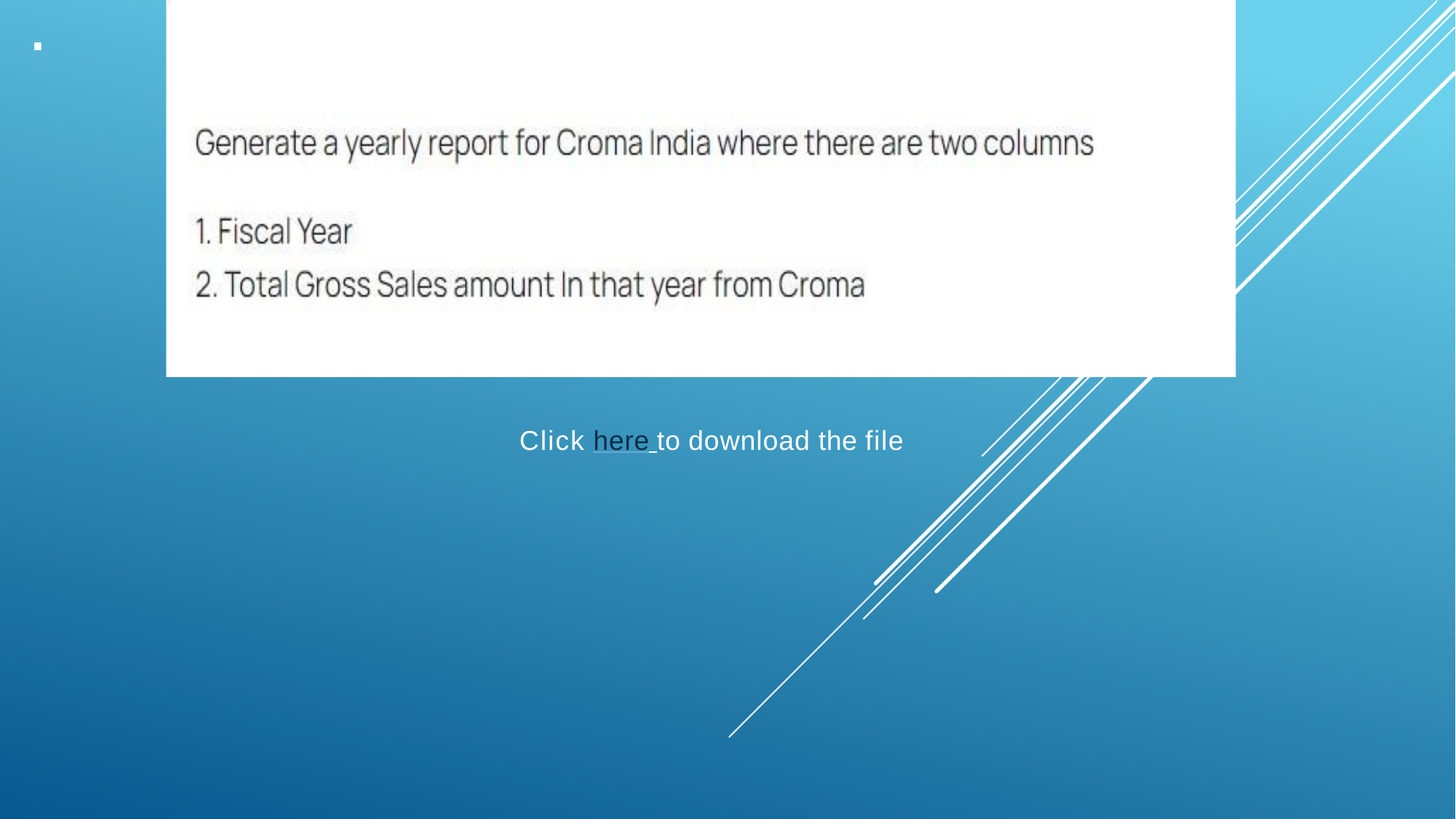

3.
Click here to download the file